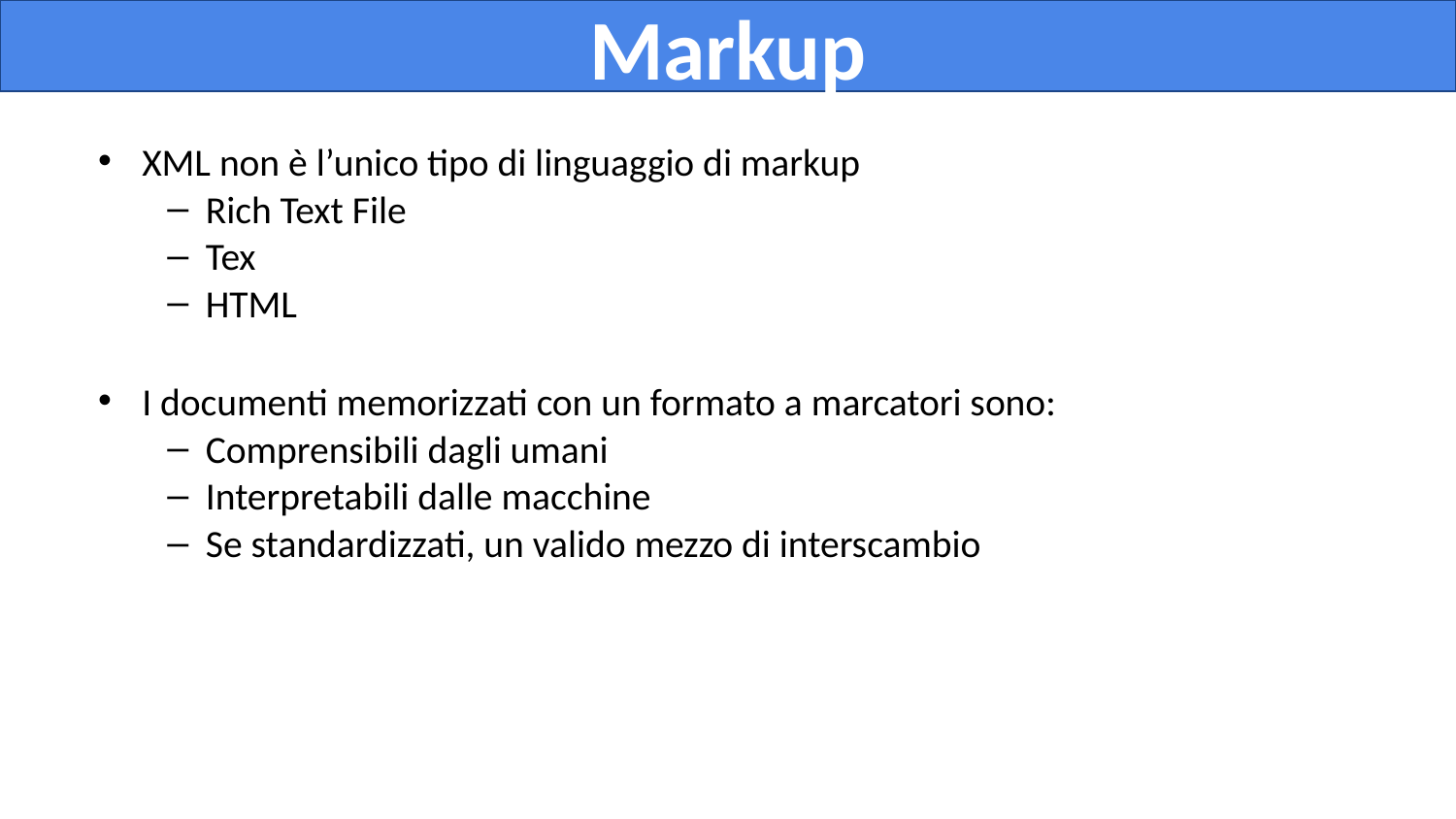

Markup
XML non è l’unico tipo di linguaggio di markup
Rich Text File
Tex
HTML

I documenti memorizzati con un formato a marcatori sono:
Comprensibili dagli umani
Interpretabili dalle macchine
Se standardizzati, un valido mezzo di interscambio